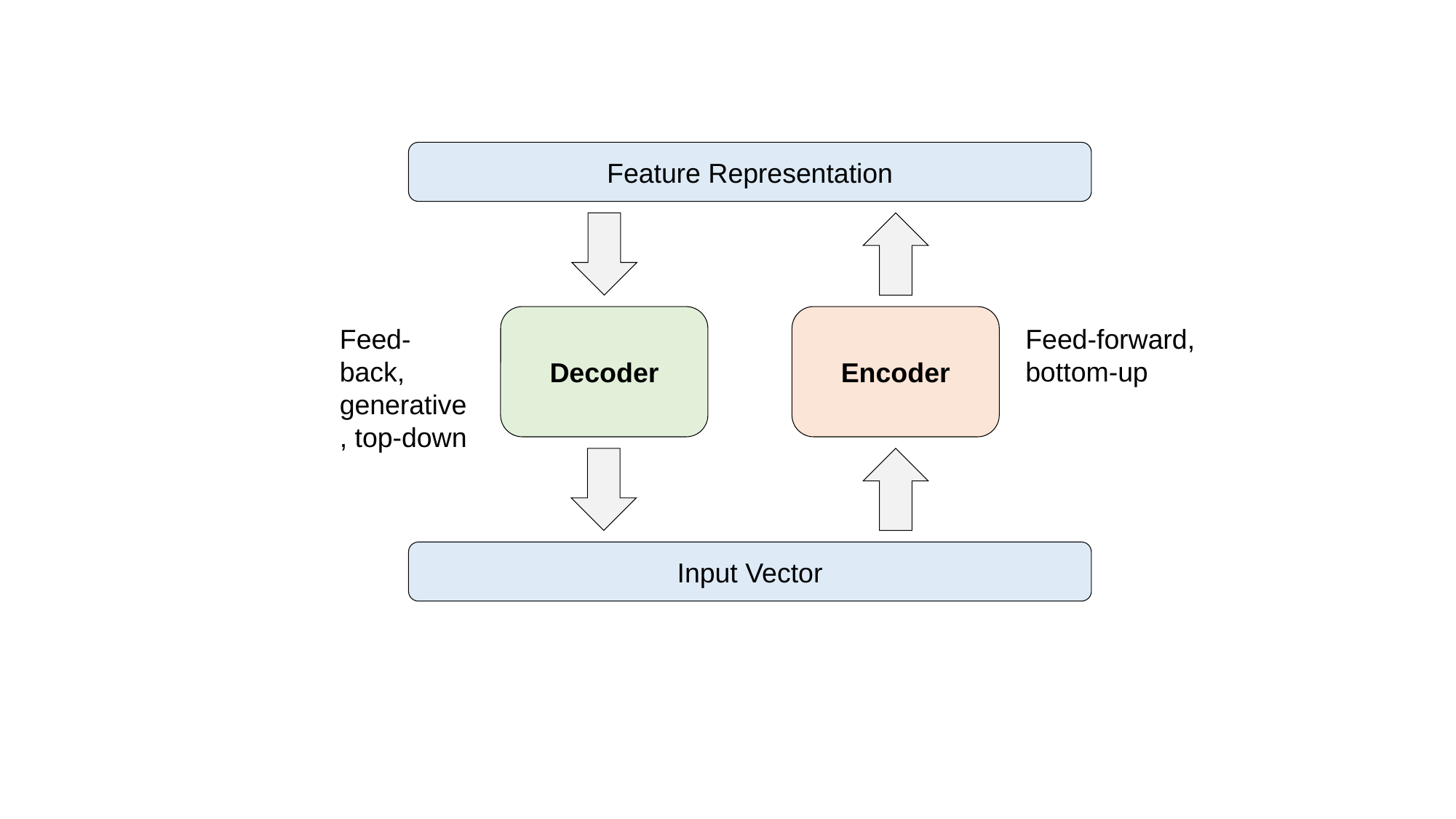

Feature Representation

Decoder
Encoder
Feed-back, generative, top-down
Feed-forward, bottom-up

Input Vector